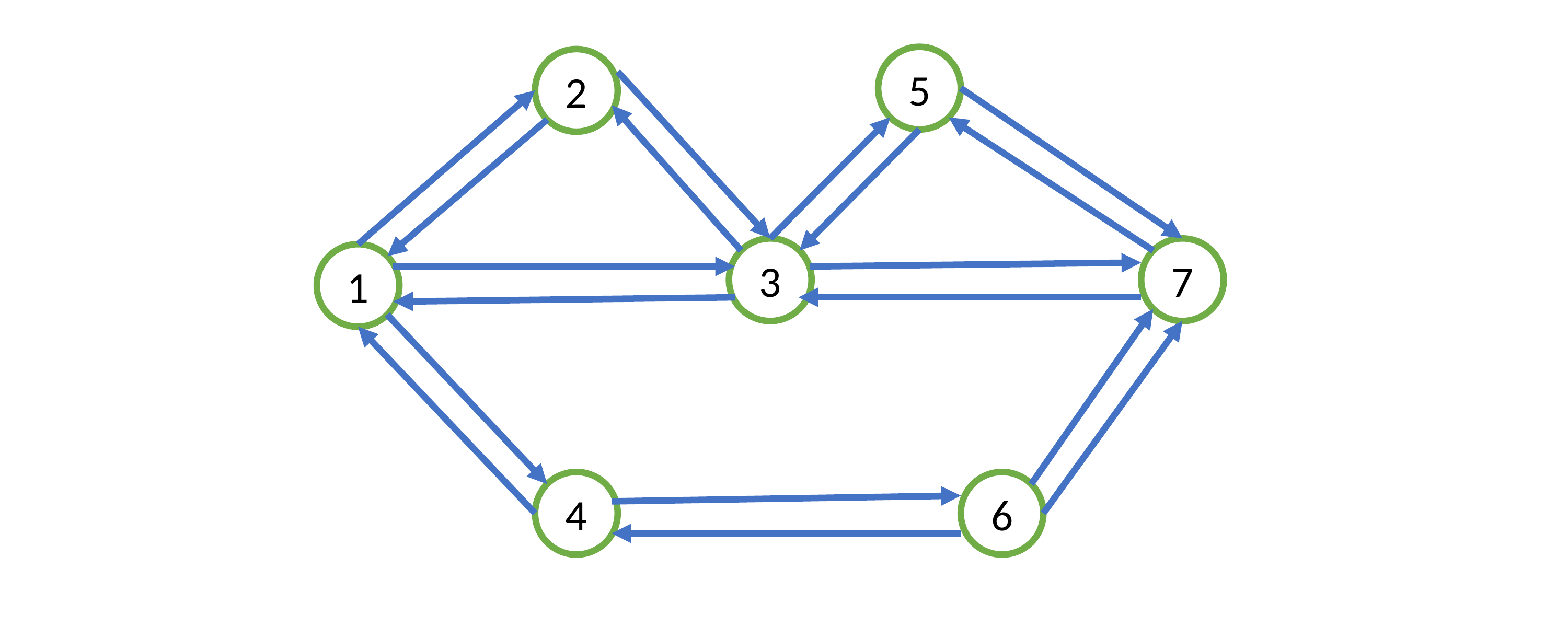

5
2
3
7
1
4
6